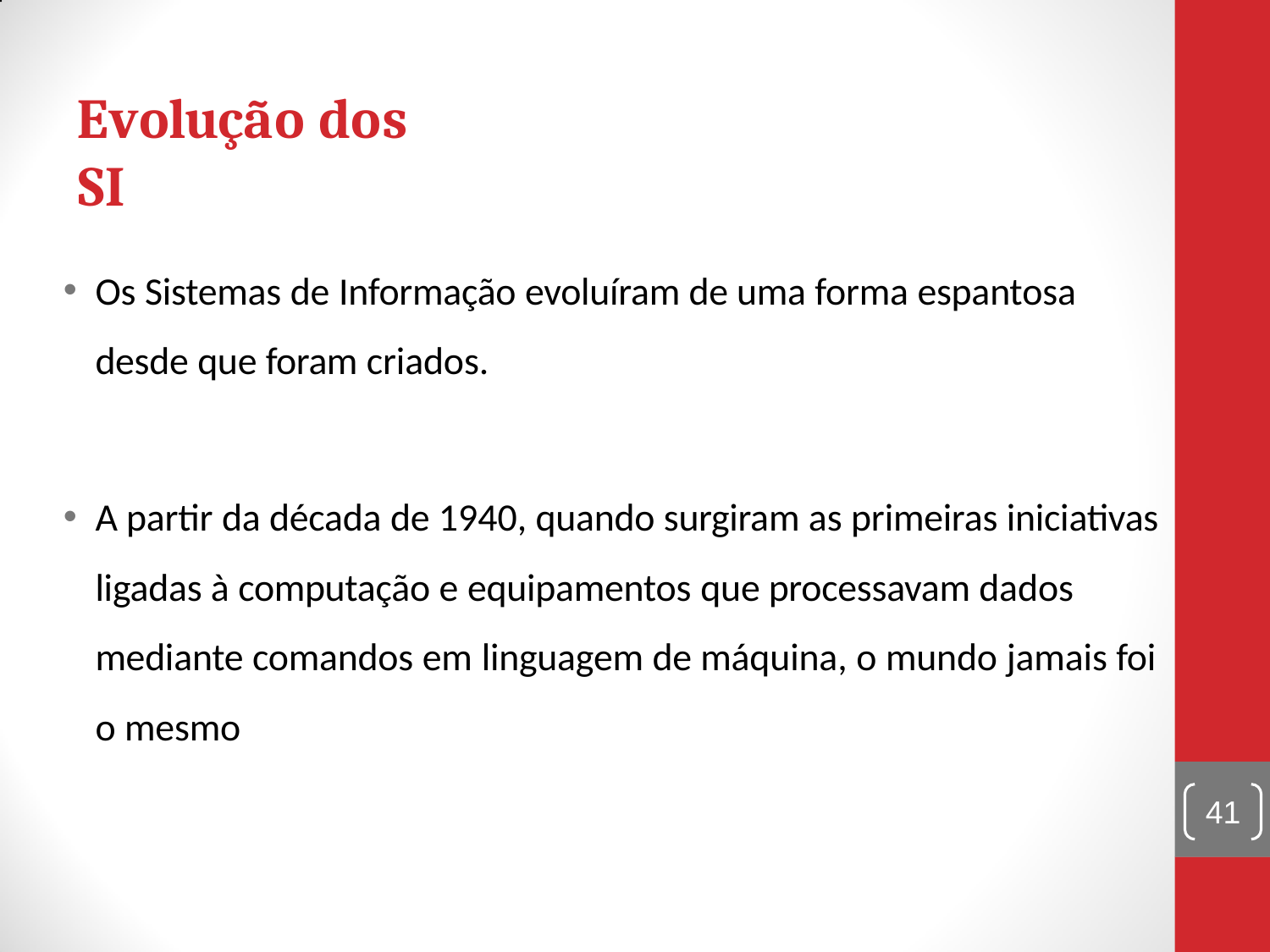

# Evolução dos SI
Os Sistemas de Informação evoluíram de uma forma espantosa  desde que foram criados.

A partir da década de 1940, quando surgiram as primeiras iniciativas  ligadas à computação e equipamentos que processavam dados  mediante comandos em linguagem de máquina, o mundo jamais foi  o mesmo

41